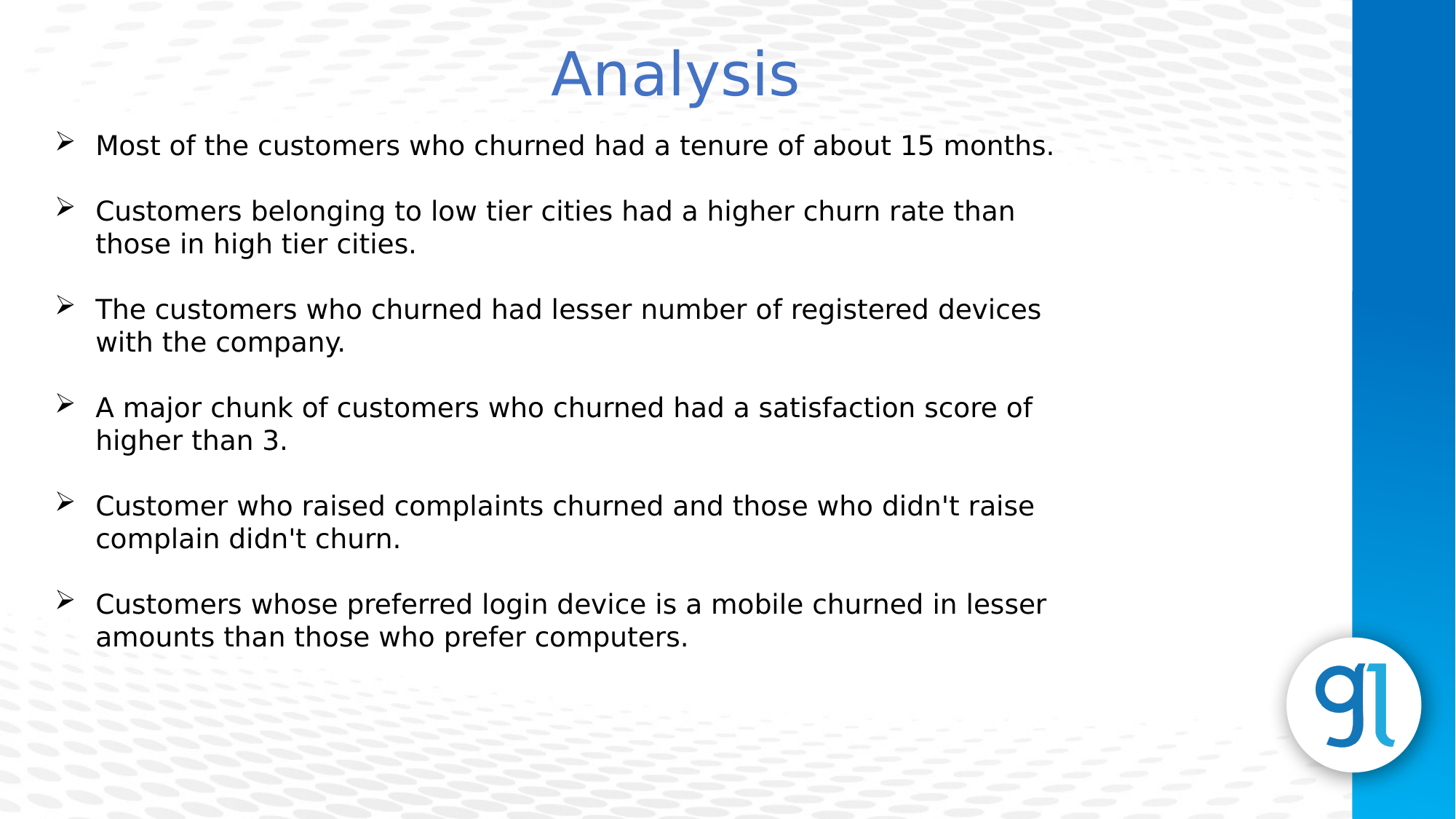

Analysis
Most of the customers who churned had a tenure of about 15 months.

Customers belonging to low tier cities had a higher churn rate than those in high tier cities.

The customers who churned had lesser number of registered devices with the company.

A major chunk of customers who churned had a satisfaction score of higher than 3.

Customer who raised complaints churned and those who didn't raise complain didn't churn.

Customers whose preferred login device is a mobile churned in lesser amounts than those who prefer computers.